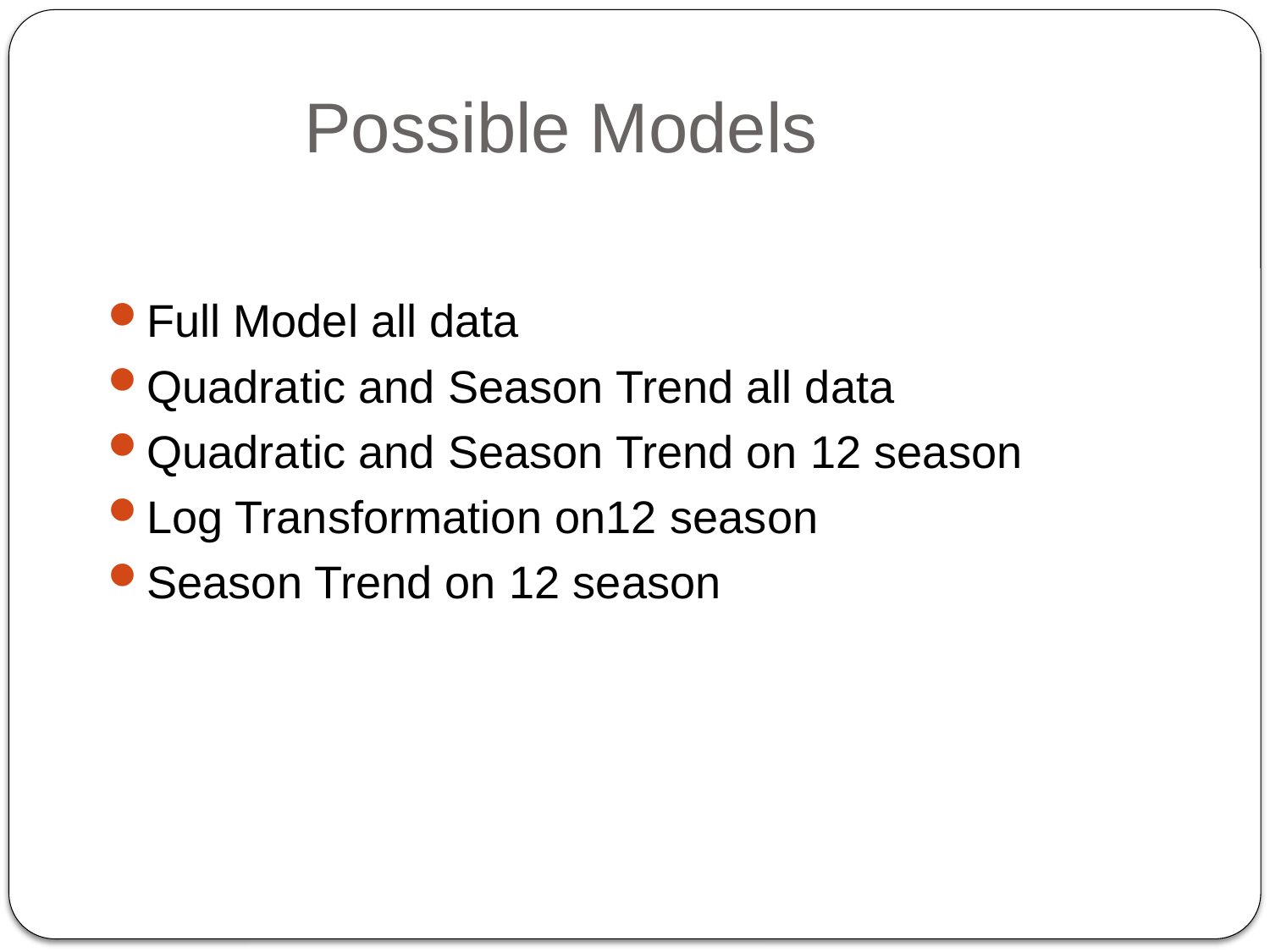

# Possible Models
Full Model all data
Quadratic and Season Trend all data
Quadratic and Season Trend on 12 season
Log Transformation on12 season
Season Trend on 12 season